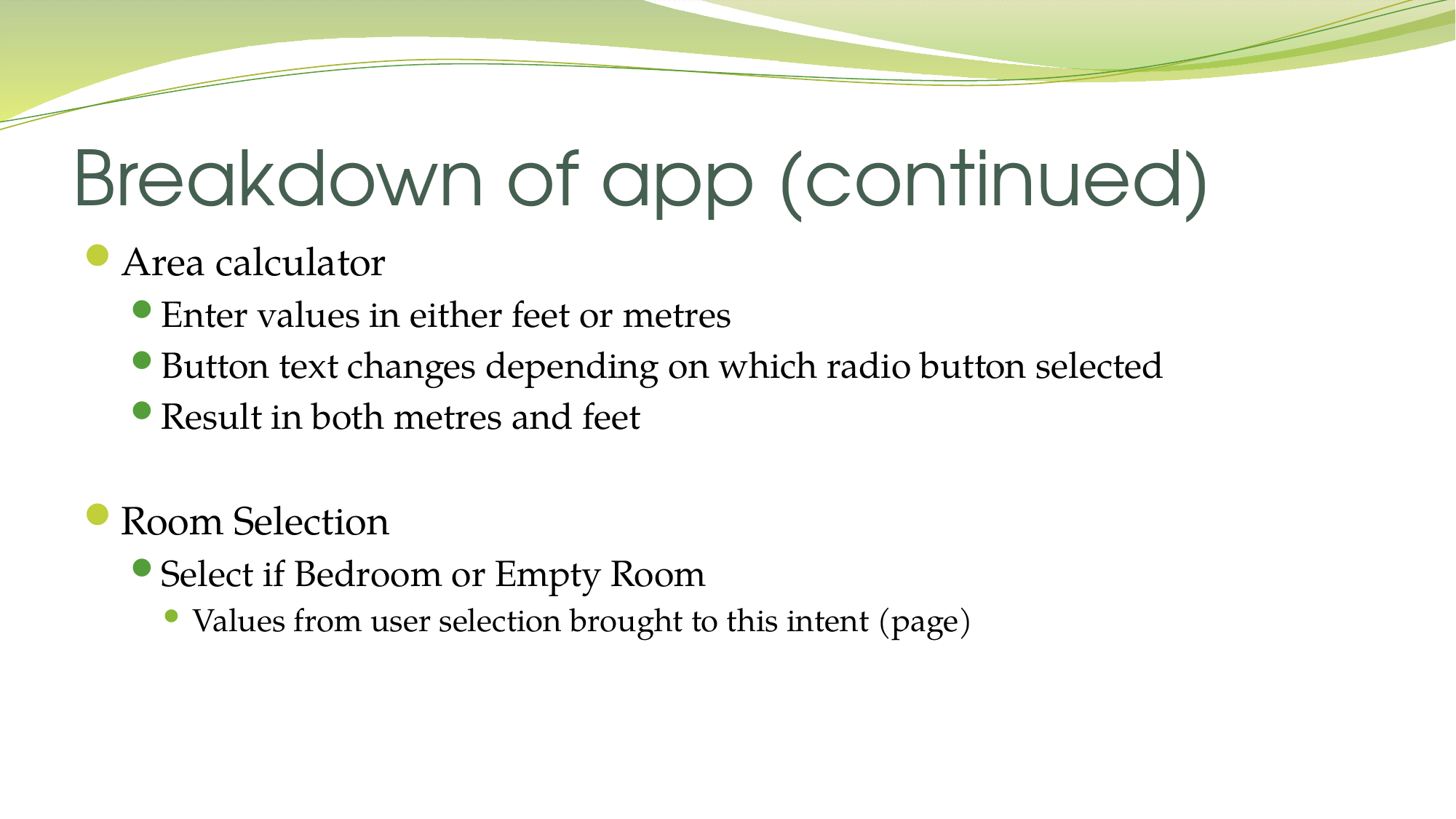

# Breakdown of app (continued)
Area calculator
Enter values in either feet or metres
Button text changes depending on which radio button selected
Result in both metres and feet

Room Selection
Select if Bedroom or Empty Room
Values from user selection brought to this intent (page)